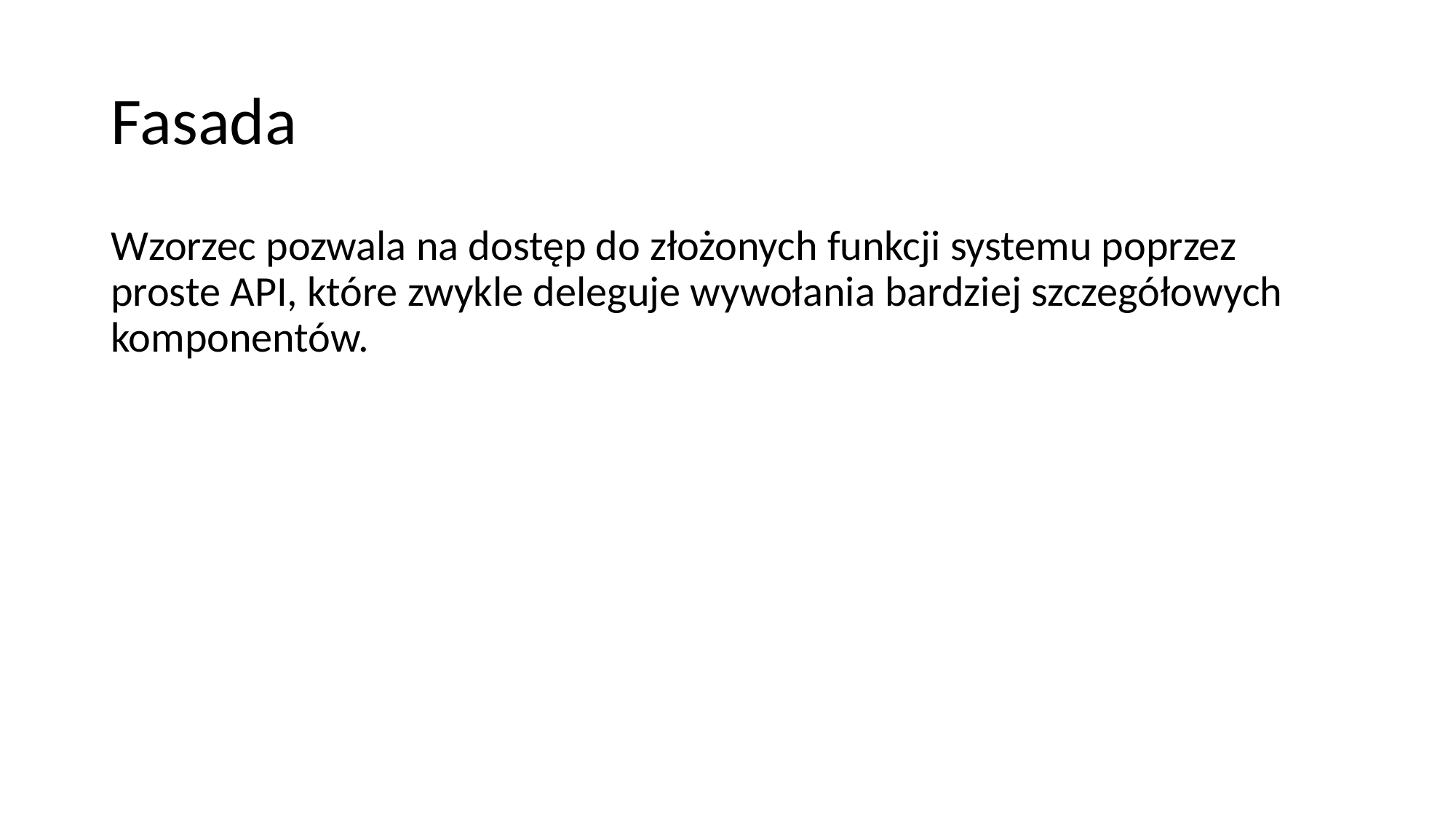

# Fasada
Wzorzec pozwala na dostęp do złożonych funkcji systemu poprzez proste API, które zwykle deleguje wywołania bardziej szczegółowych komponentów.